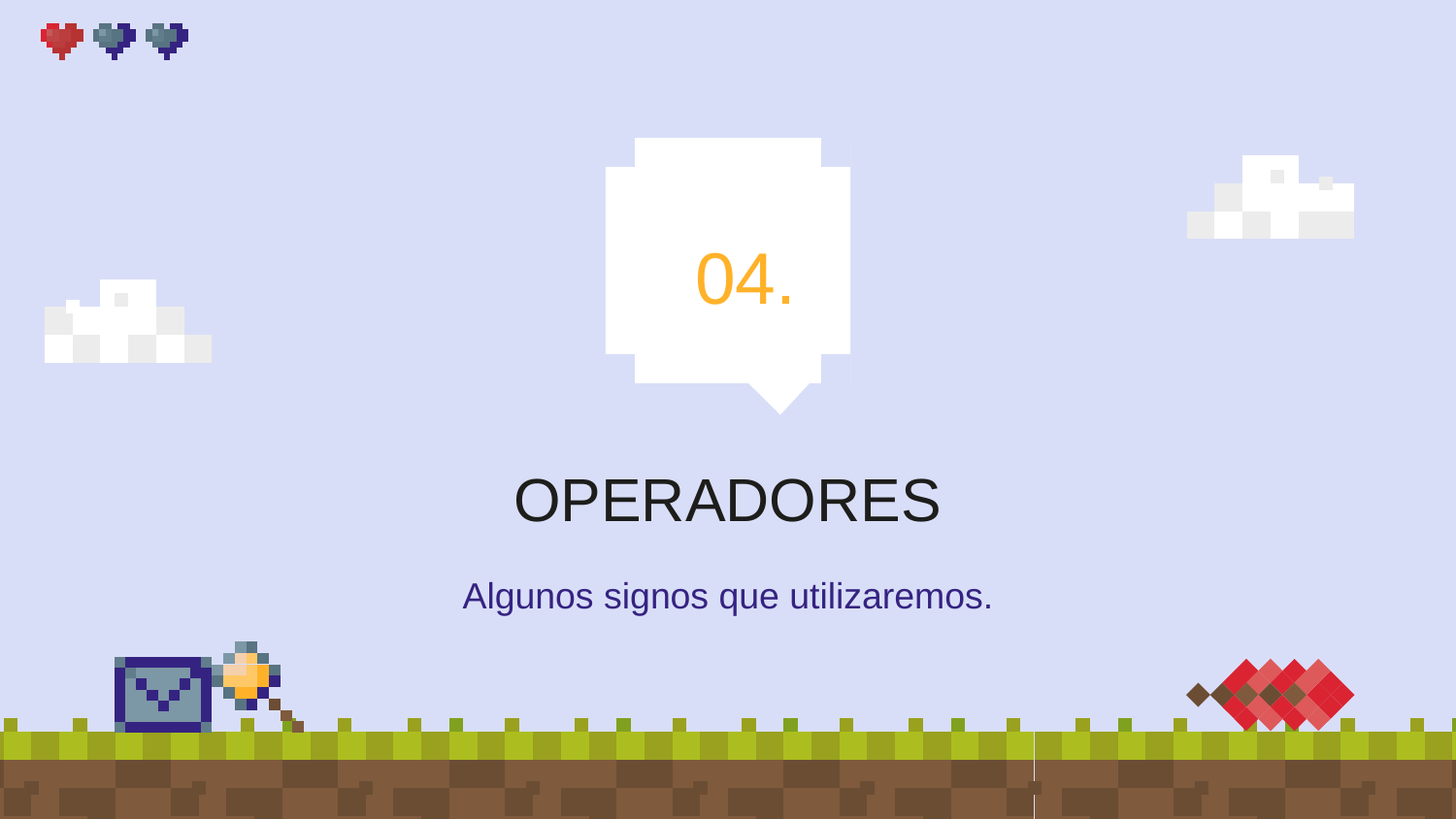

04.
# OPERADORES
Algunos signos que utilizaremos.